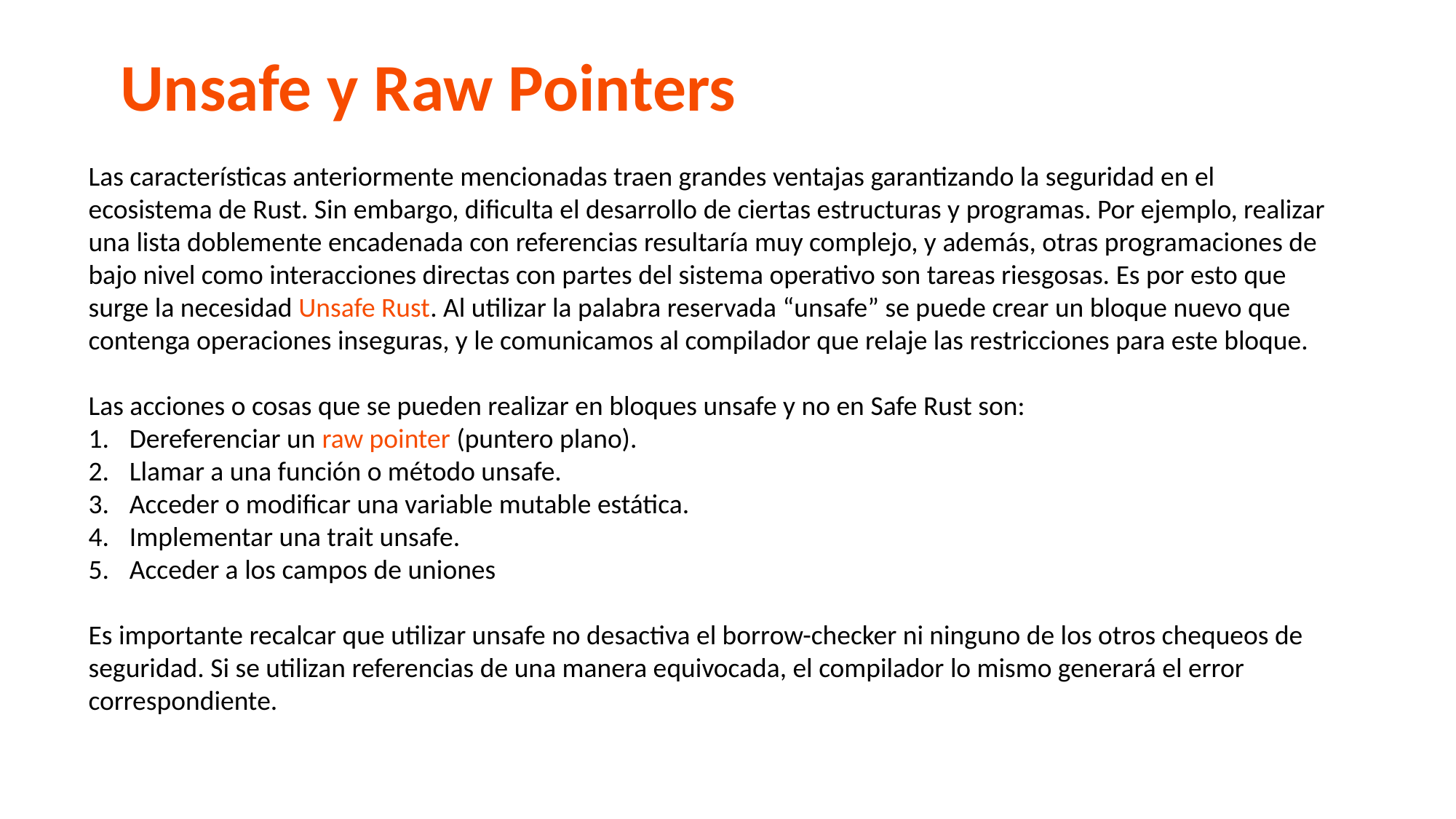

# Unsafe y Raw Pointers
Las características anteriormente mencionadas traen grandes ventajas garantizando la seguridad en el ecosistema de Rust. Sin embargo, dificulta el desarrollo de ciertas estructuras y programas. Por ejemplo, realizar una lista doblemente encadenada con referencias resultaría muy complejo, y además, otras programaciones de bajo nivel como interacciones directas con partes del sistema operativo son tareas riesgosas. Es por esto que surge la necesidad Unsafe Rust. Al utilizar la palabra reservada “unsafe” se puede crear un bloque nuevo que contenga operaciones inseguras, y le comunicamos al compilador que relaje las restricciones para este bloque.

Las acciones o cosas que se pueden realizar en bloques unsafe y no en Safe Rust son:
Dereferenciar un raw pointer (puntero plano).
Llamar a una función o método unsafe.
Acceder o modificar una variable mutable estática.
Implementar una trait unsafe.
Acceder a los campos de uniones

Es importante recalcar que utilizar unsafe no desactiva el borrow-checker ni ninguno de los otros chequeos de seguridad. Si se utilizan referencias de una manera equivocada, el compilador lo mismo generará el error correspondiente.